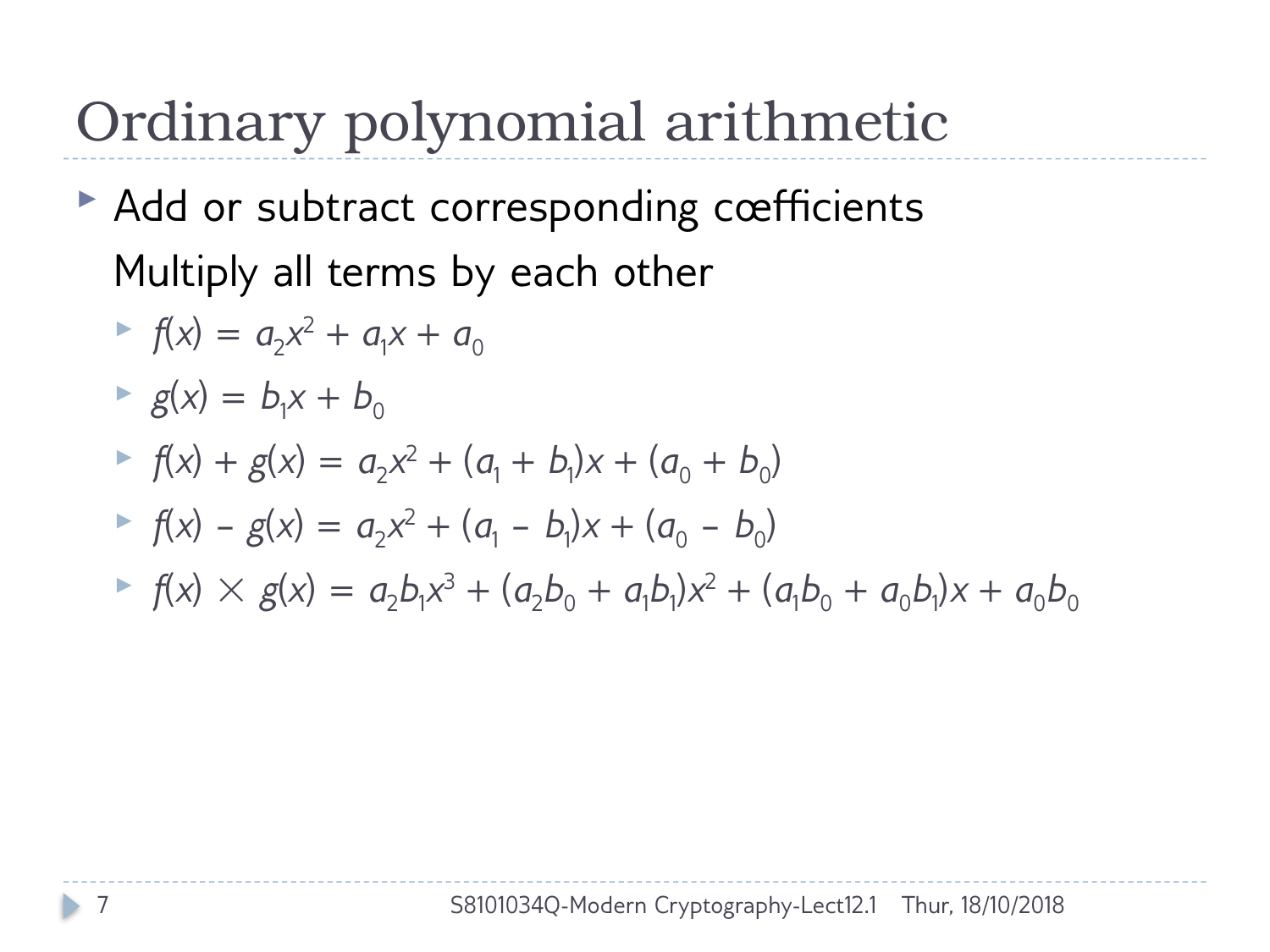

# Ordinary polynomial arithmetic
Add or subtract corresponding coefficients
	Multiply all terms by each other
f(x) = a2x2 + a1x + a0
g(x) = b1x + b0
f(x) + g(x) = a2x2 + (a1 + b1)x + (a0 + b0)
f(x) – g(x) = a2x2 + (a1 – b1)x + (a0 – b0)
f(x) × g(x) = a2b1x3 + (a2b0 + a1b1)x2 + (a1b0 + a0b1)x + a0b0

7
S8101034Q-Modern Cryptography-Lect12.1
Thur, 18/10/2018